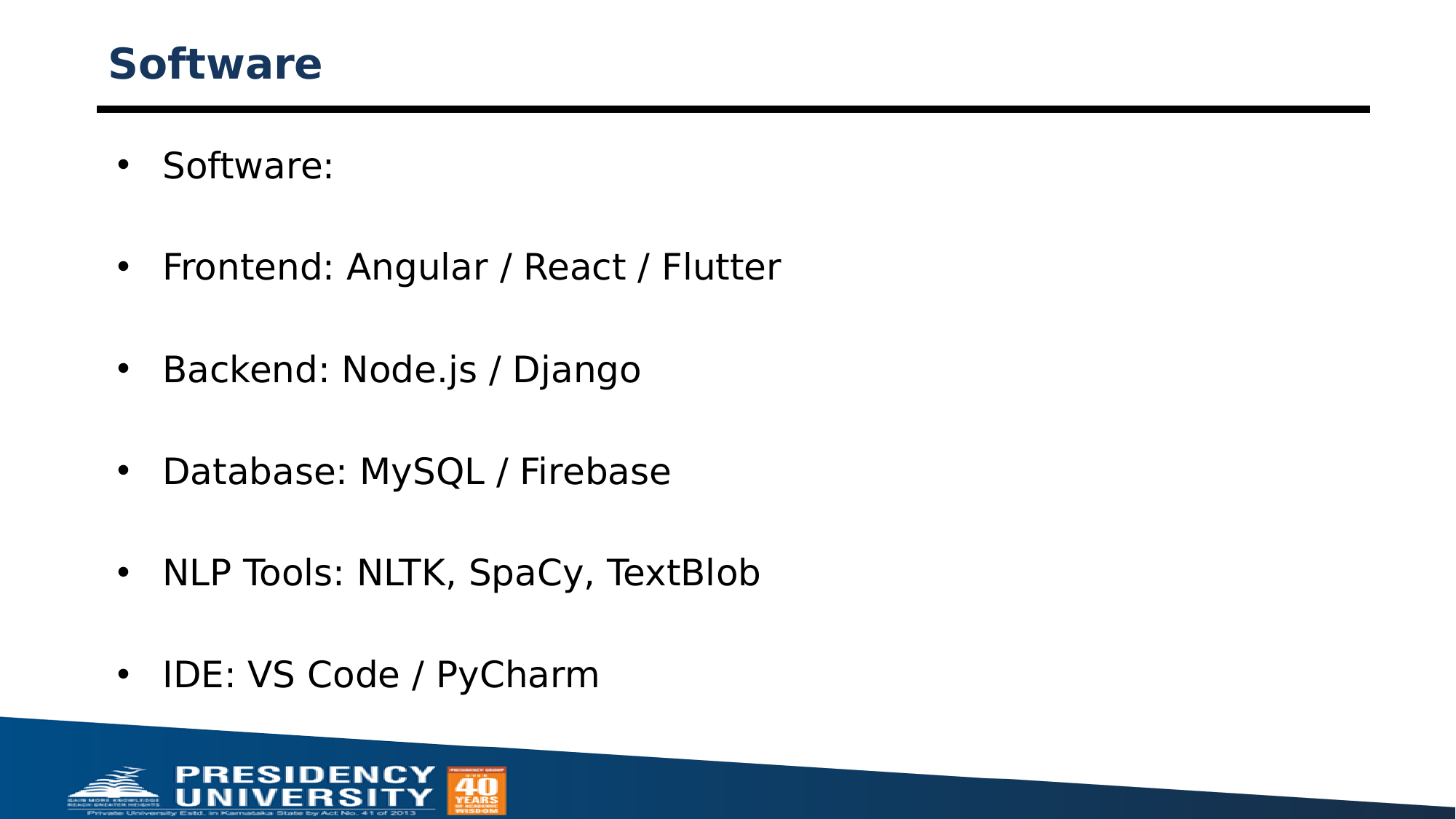

# Software
Software:

Frontend: Angular / React / Flutter

Backend: Node.js / Django

Database: MySQL / Firebase

NLP Tools: NLTK, SpaCy, TextBlob

IDE: VS Code / PyCharm